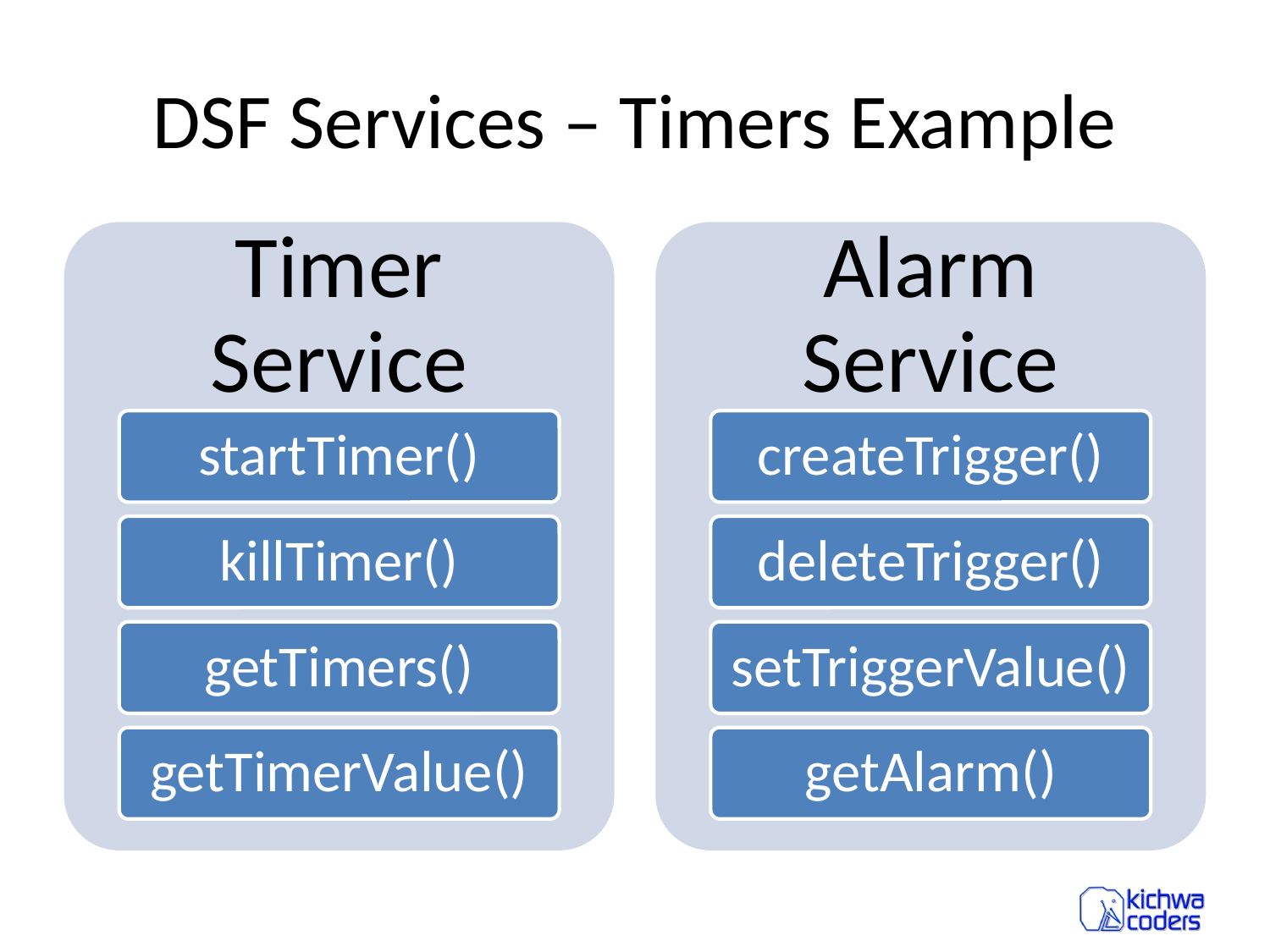

# DSF Services – Timers Example
Timer Service
startTimer()
killTimer()
getTimers()
getTimerValue()
Alarm Service
createTrigger()
deleteTrigger()
setTriggerValue()
getAlarm()